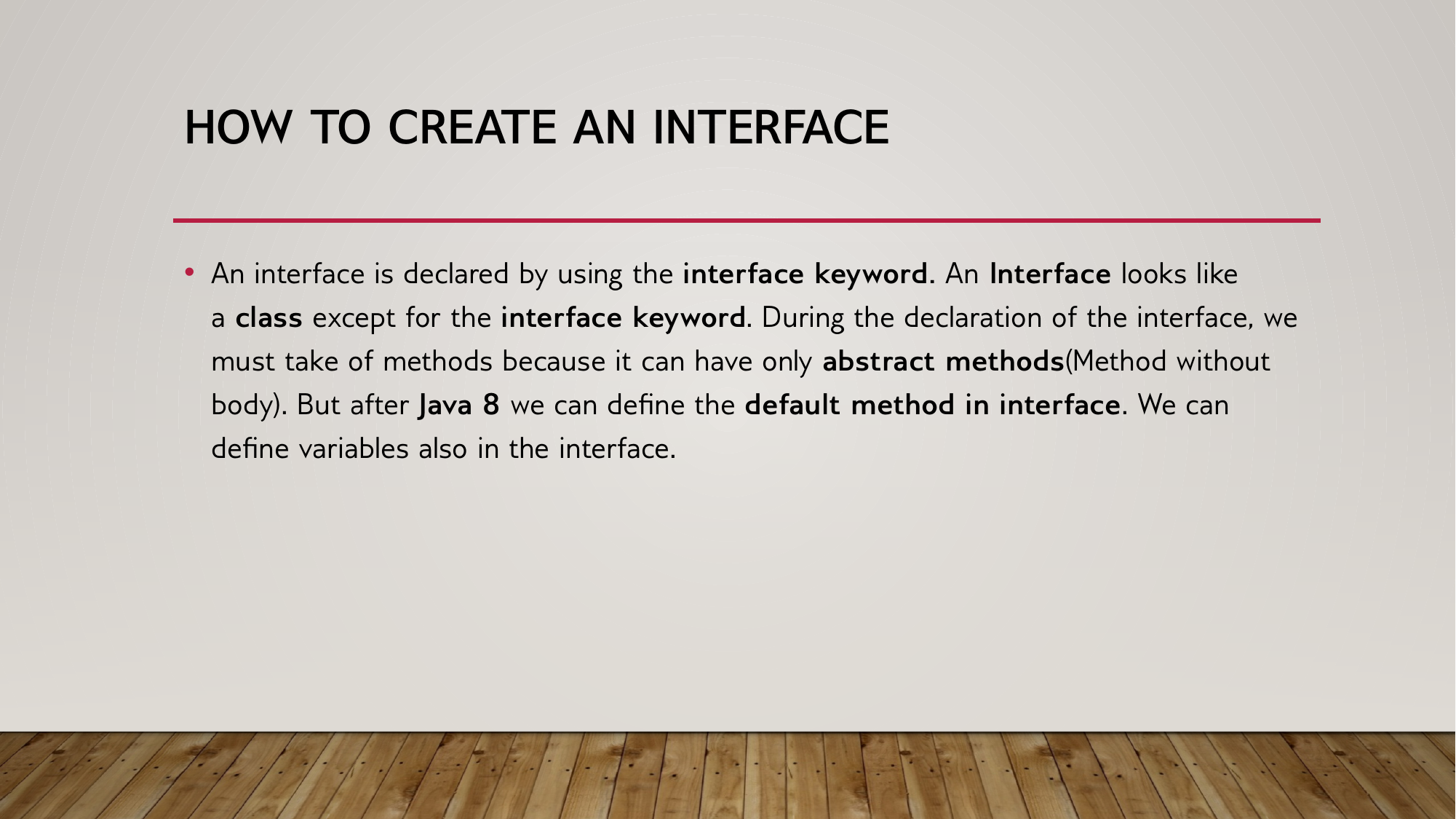

# How to create an interface
An interface is declared by using the interface keyword. An Interface looks like a class except for the interface keyword. During the declaration of the interface, we must take of methods because it can have only abstract methods(Method without body). But after Java 8 we can define the default method in interface. We can define variables also in the interface.